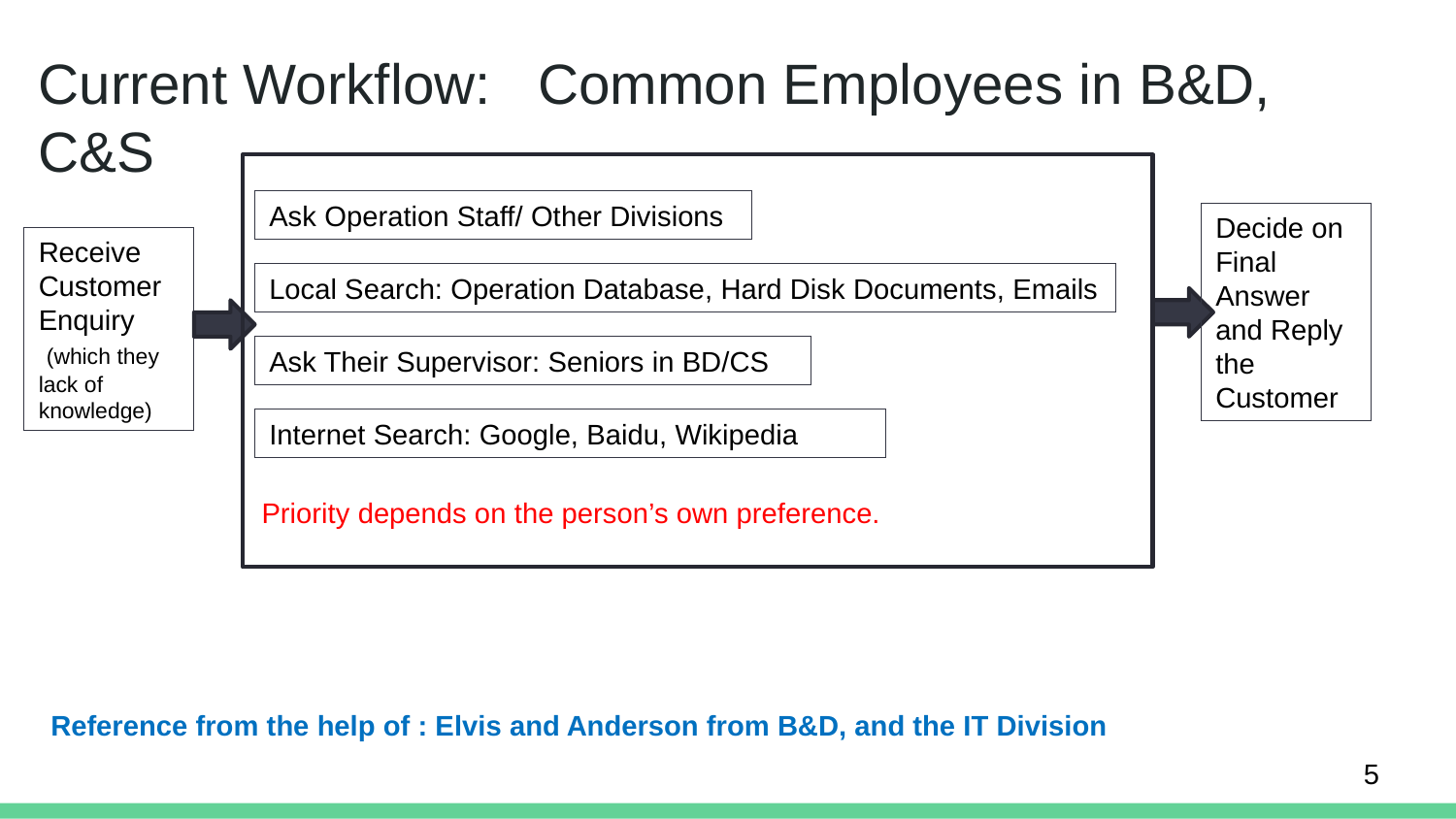

# Current Workflow:   Common Employees in B&D, C&S

Ask Operation Staff/ Other Divisions
Decide on
Final Answer and Reply
the Customer
Receive Customer
Enquiry
 (which they lack of knowledge)
Local Search: Operation Database, Hard Disk Documents, Emails

Ask Their Supervisor: Seniors in BD/CS
Internet Search: Google, Baidu, Wikipedia
Priority depends on the person’s own preference.
Reference from the help of : Elvis and Anderson from B&D, and the IT Division
5